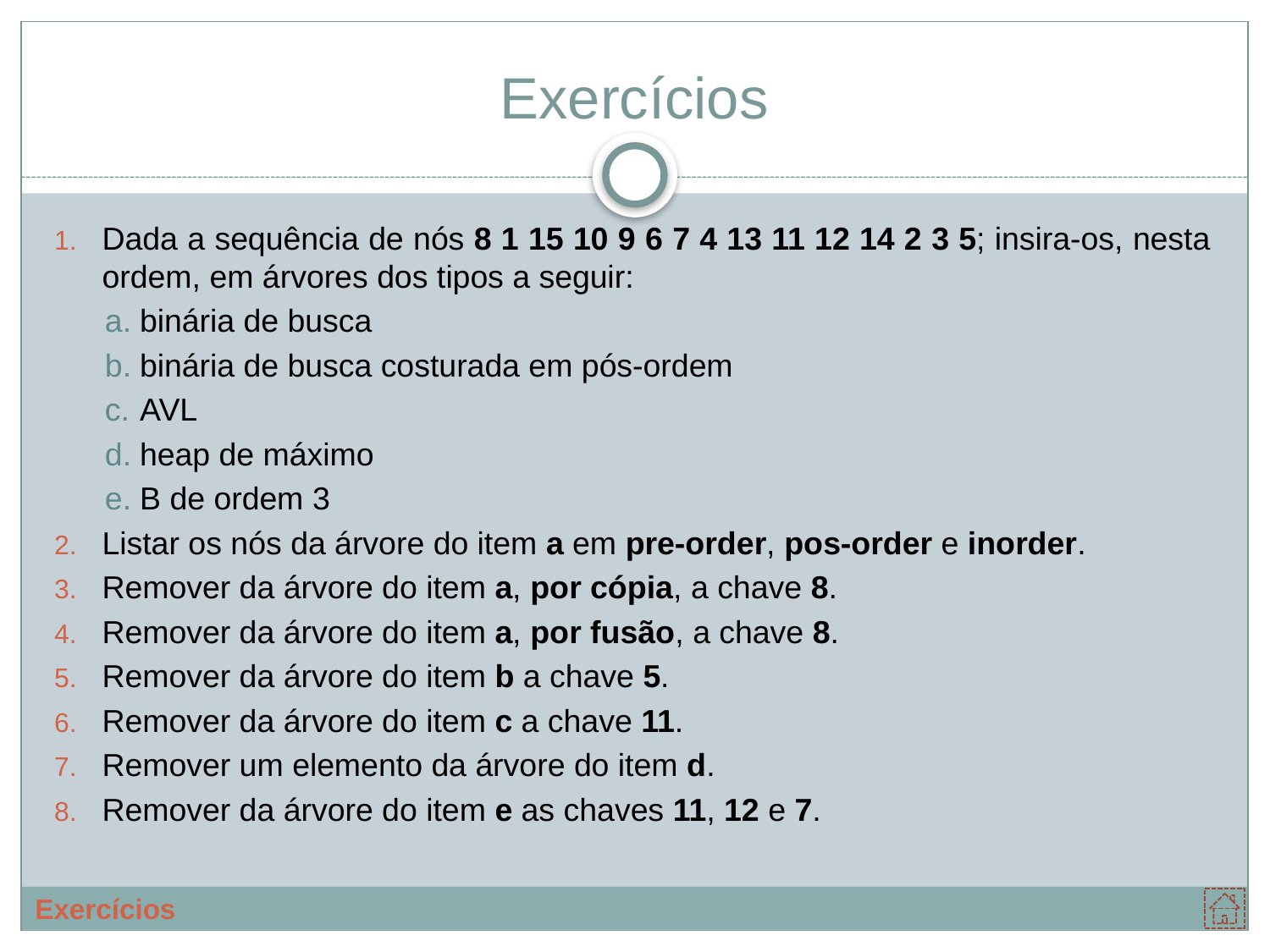

# Exercícios
Dada a sequência de nós 8 1 15 10 9 6 7 4 13 11 12 14 2 3 5; insira-os, nesta ordem, em árvores dos tipos a seguir:
binária de busca
binária de busca costurada em pós-ordem
AVL
heap de máximo
B de ordem 3
Listar os nós da árvore do item a em pre-order, pos-order e inorder.
Remover da árvore do item a, por cópia, a chave 8.
Remover da árvore do item a, por fusão, a chave 8.
Remover da árvore do item b a chave 5.
Remover da árvore do item c a chave 11.
Remover um elemento da árvore do item d.
Remover da árvore do item e as chaves 11, 12 e 7.
Exercícios